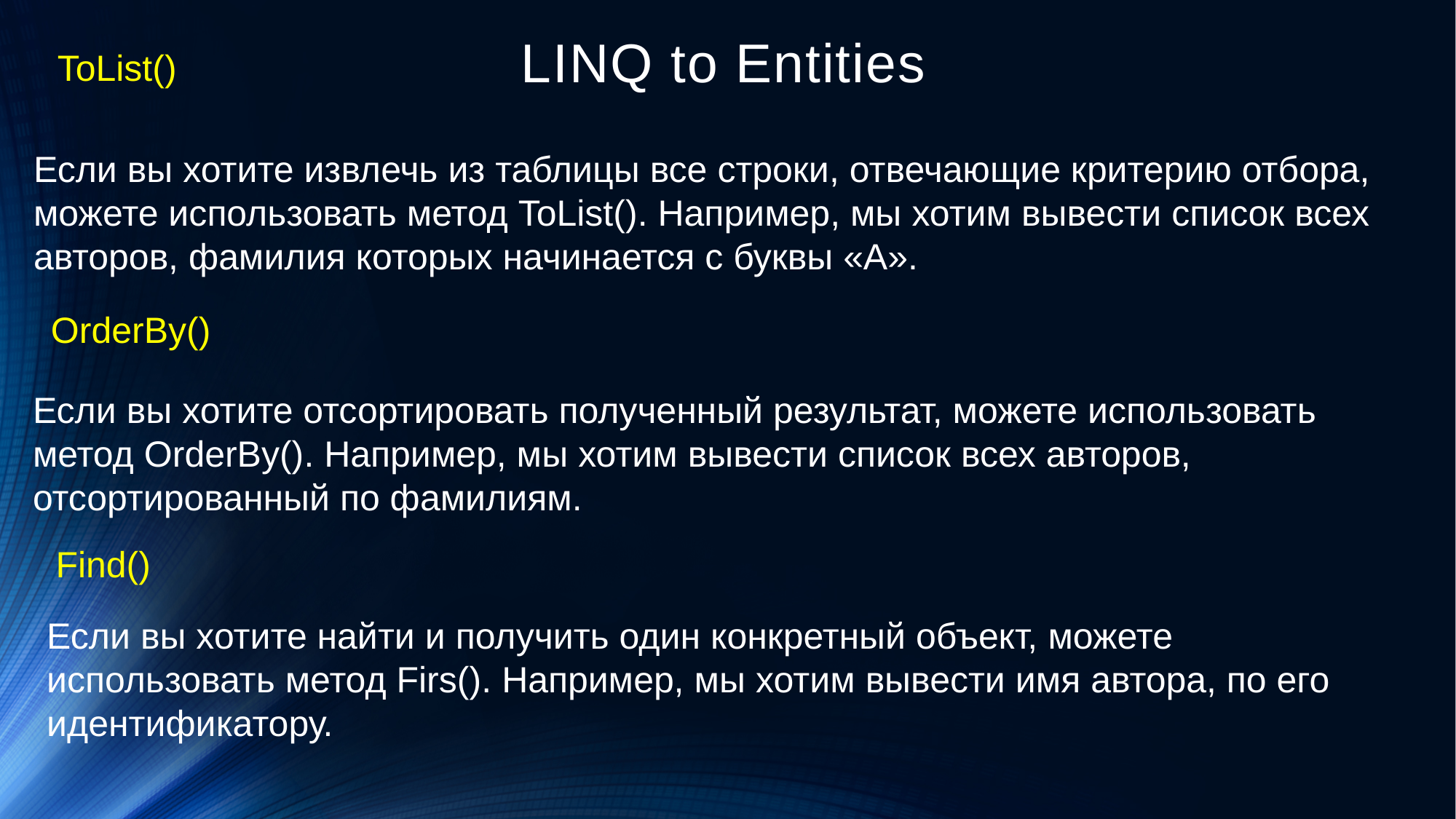

# LINQ to Entities
ToList()
Если вы хотите извлечь из таблицы все строки, отвечающие критерию отбора, можете использовать метод ToList(). Например, мы хотим вывести список всех авторов, фамилия которых начинается с буквы «A».
OrderBy()
Если вы хотите отсортировать полученный результат, можете использовать метод OrderBy(). Например, мы хотим вывести список всех авторов, отсортированный по фамилиям.
Find()
Если вы хотите найти и получить один конкретный объект, можете использовать метод Firs(). Например, мы хотим вывести имя автора, по его идентификатору.